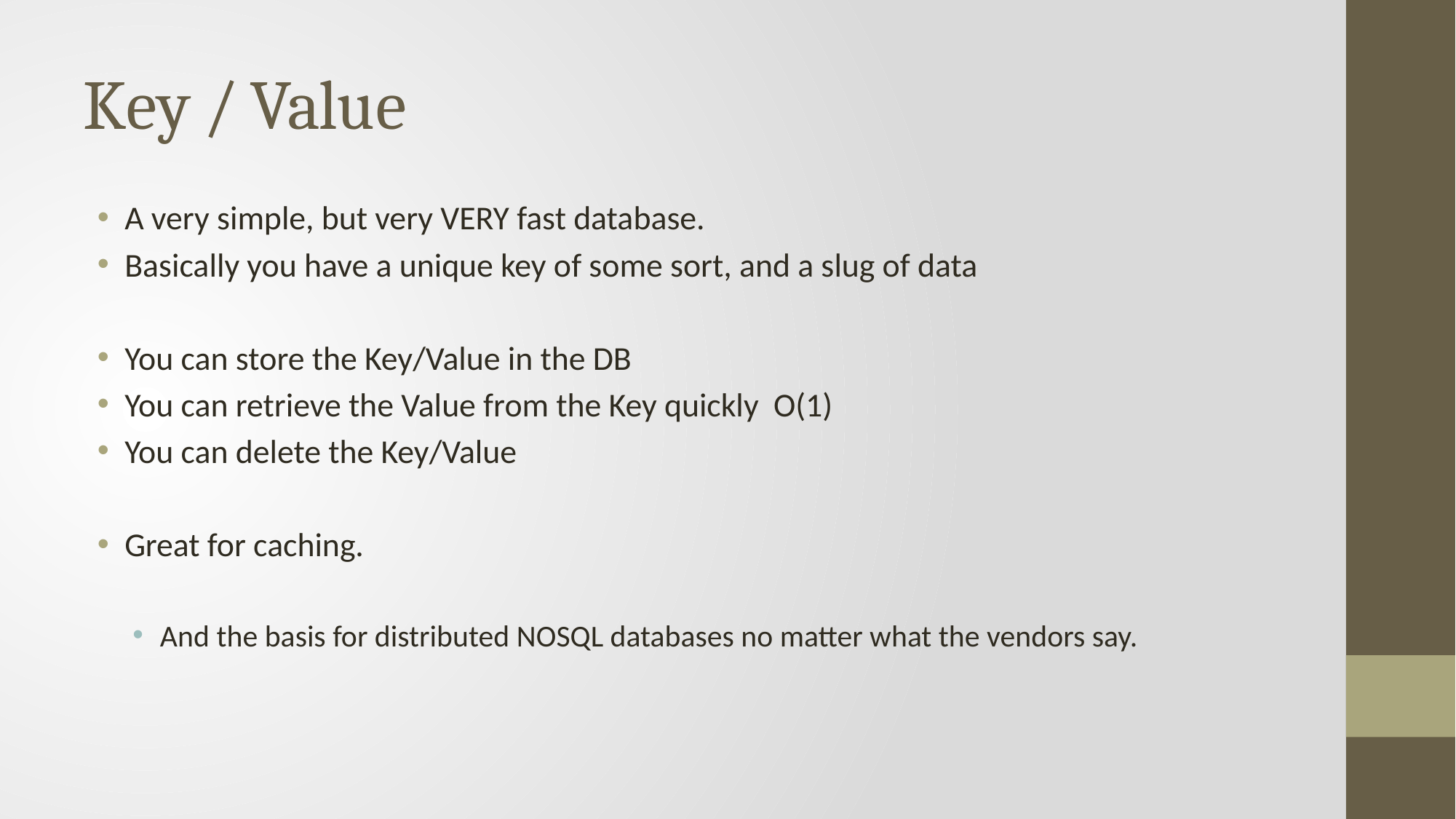

# Key / Value
A very simple, but very VERY fast database.
Basically you have a unique key of some sort, and a slug of data

You can store the Key/Value in the DB
You can retrieve the Value from the Key quickly  O(1)
You can delete the Key/Value

Great for caching.

And the basis for distributed NOSQL databases no matter what the vendors say.